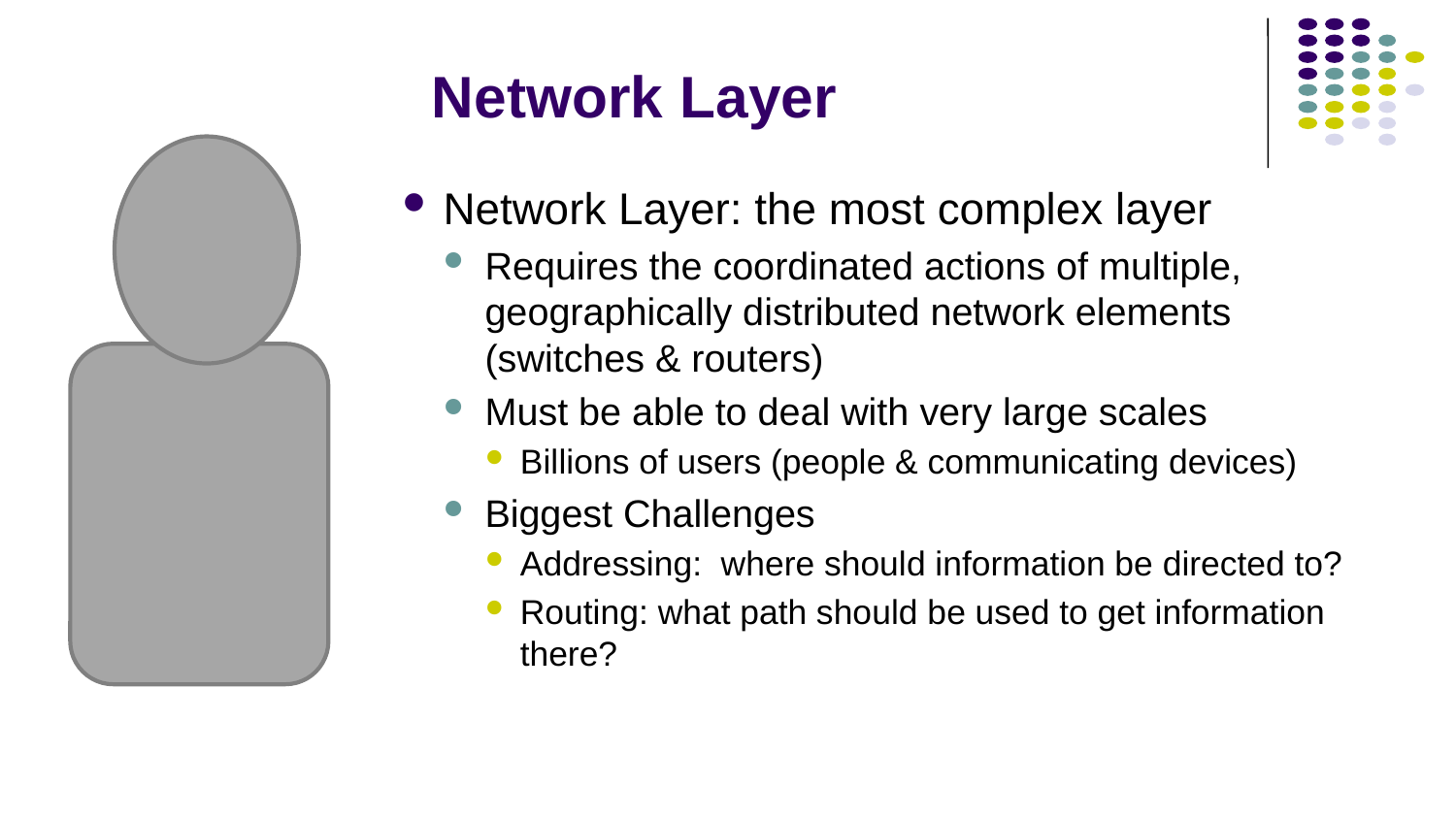

# Network Layer

Network Layer: the most complex layer
Requires the coordinated actions of multiple, geographically distributed network elements (switches & routers)
Must be able to deal with very large scales
Billions of users (people & communicating devices)
Biggest Challenges
Addressing:  where should information be directed to?
Routing: what path should be used to get information there?